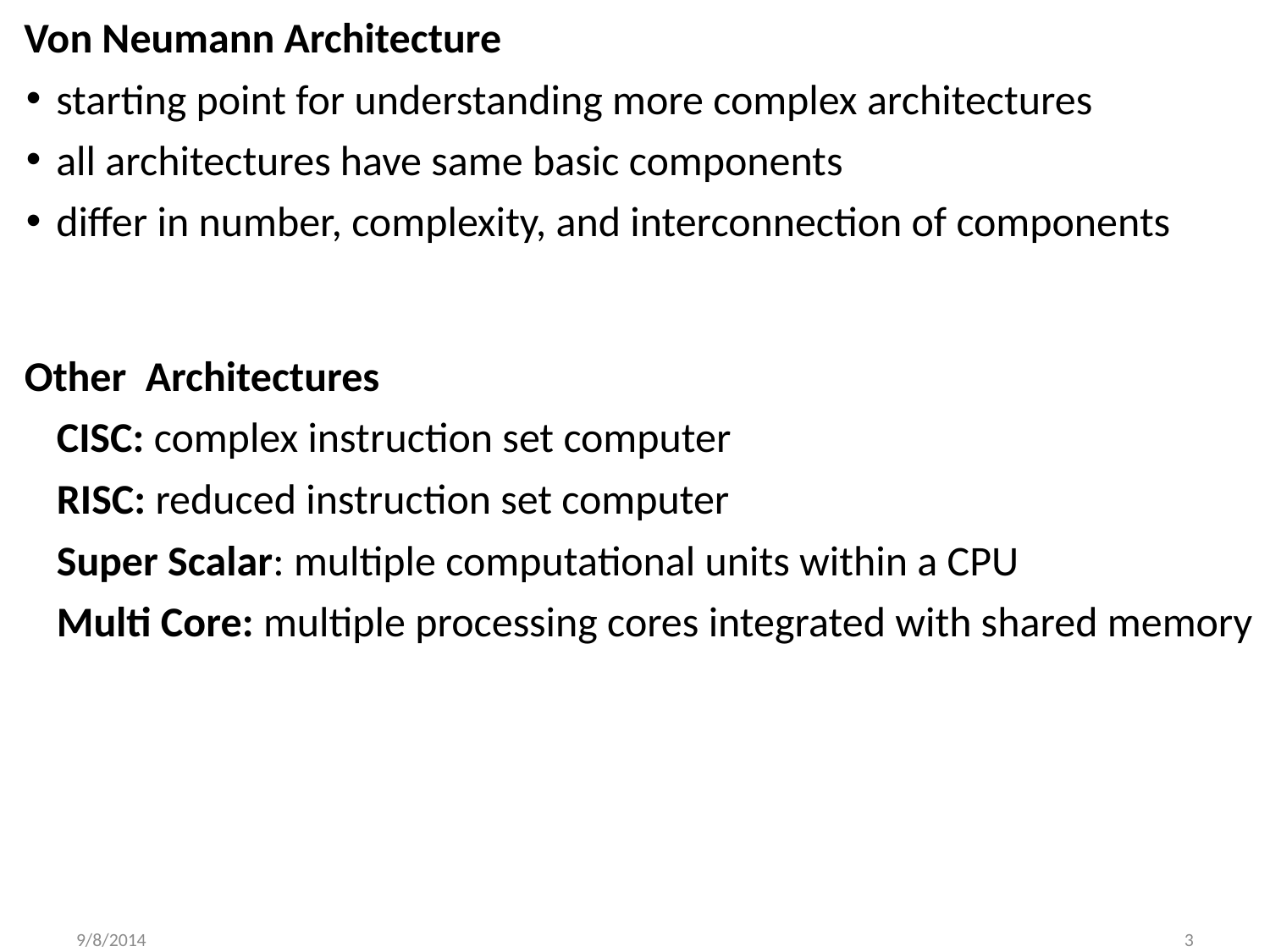

Von Neumann Architecture
starting point for understanding more complex architectures
all architectures have same basic components
differ in number, complexity, and interconnection of components
Other  Architectures
CISC: complex instruction set computer
RISC: reduced instruction set computer
Super Scalar: multiple computational units within a CPU
Multi Core: multiple processing cores integrated with shared memory
9/8/2014
3